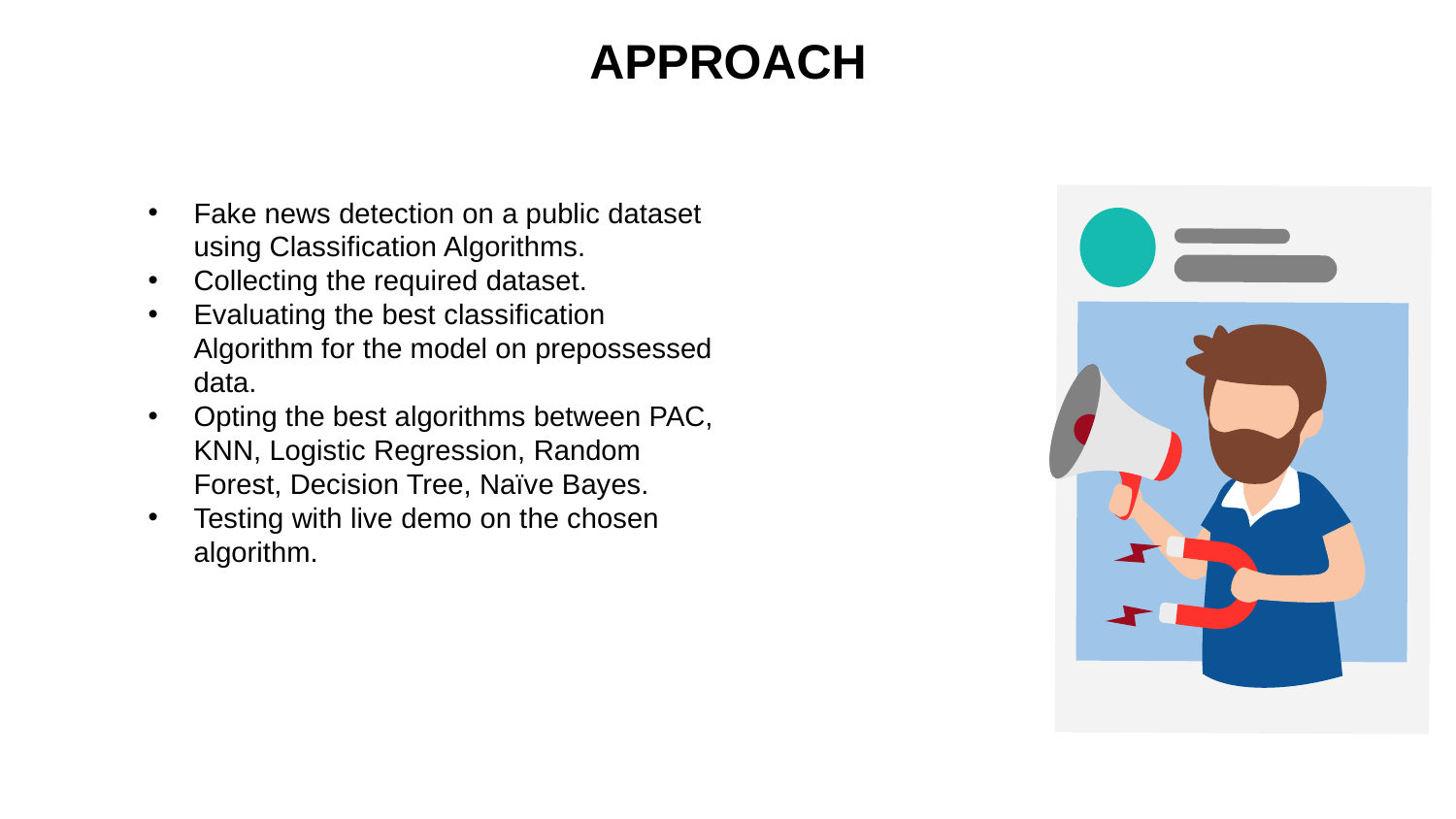

# APPROACH

Fake news detection on a public dataset using Classification Algorithms.
Collecting the required dataset.
Evaluating the best classification Algorithm for the model on prepossessed data.
Opting the best algorithms between PAC, KNN, Logistic Regression, Random Forest, Decision Tree, Naïve Bayes.
Testing with live demo on the chosen algorithm.